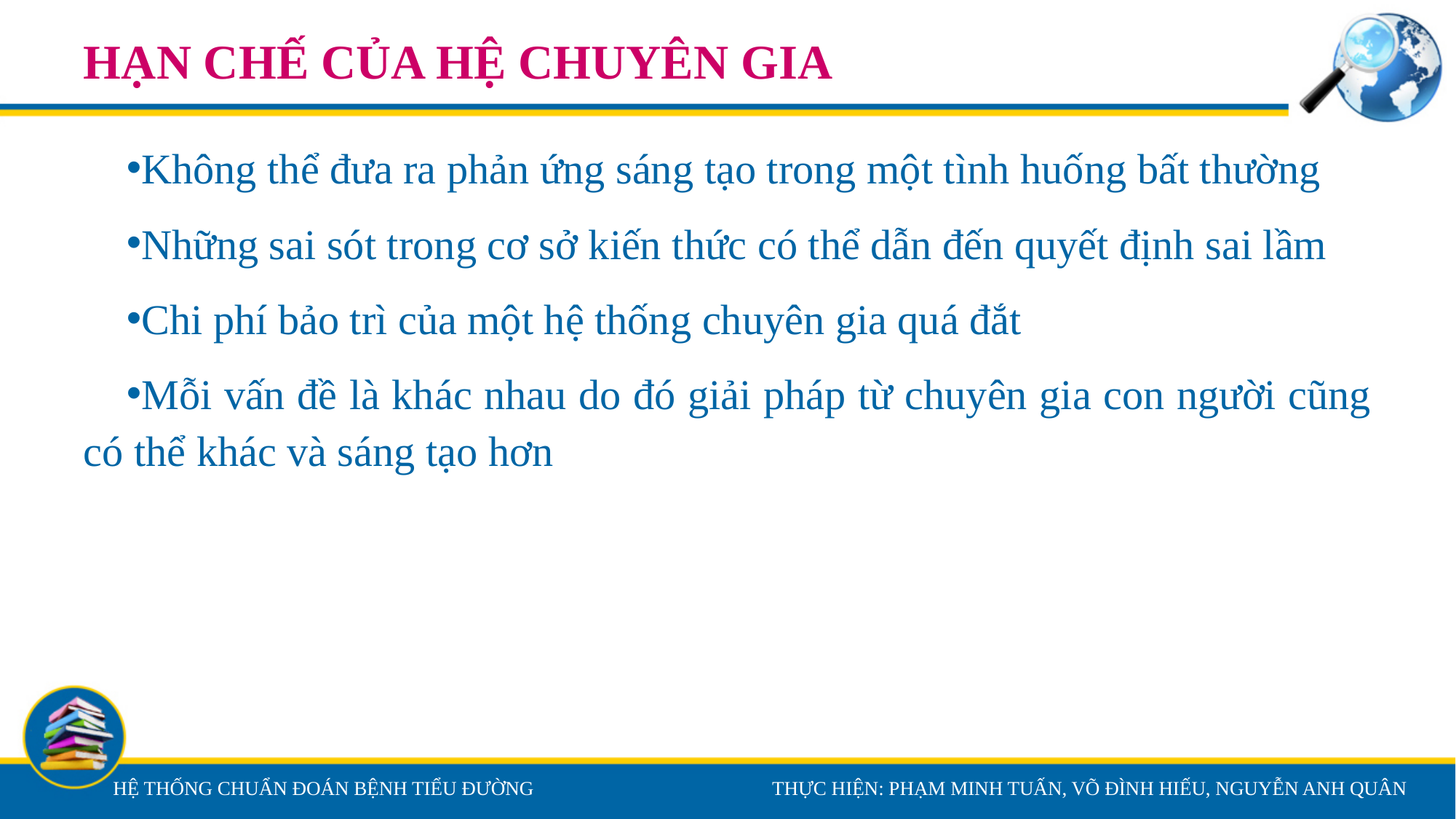

# HẠN CHẾ CỦA HỆ CHUYÊN GIA
Không thể đưa ra phản ứng sáng tạo trong một tình huống bất thường
Những sai sót trong cơ sở kiến ​​thức có thể dẫn đến quyết định sai lầm
Chi phí bảo trì của một hệ thống chuyên gia quá đắt
Mỗi vấn đề là khác nhau do đó giải pháp từ chuyên gia con người cũng có thể khác và sáng tạo hơn